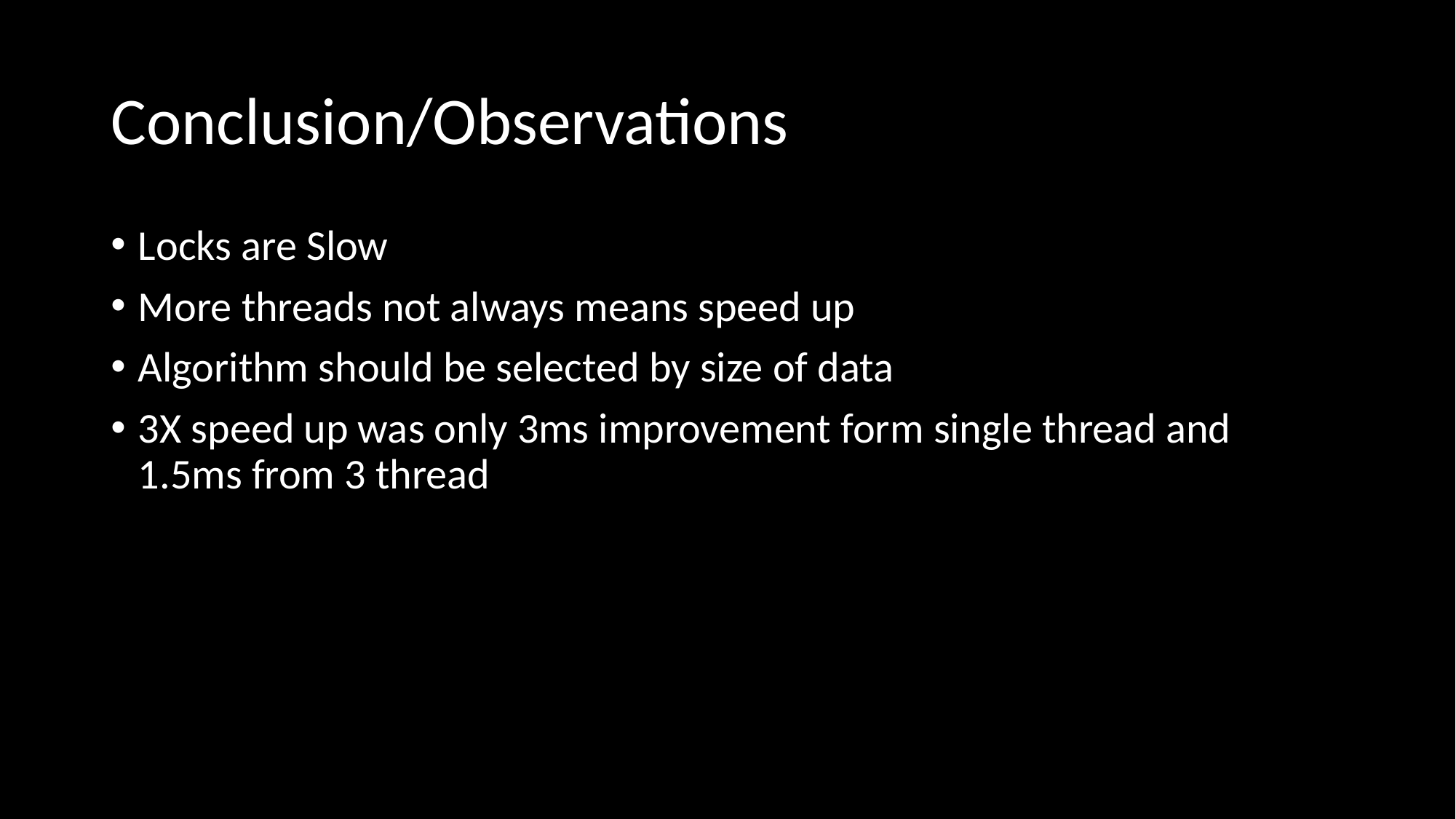

# Conclusion/Observations
Locks are Slow
More threads not always means speed up
Algorithm should be selected by size of data
3X speed up was only 3ms improvement form single thread and 1.5ms from 3 thread